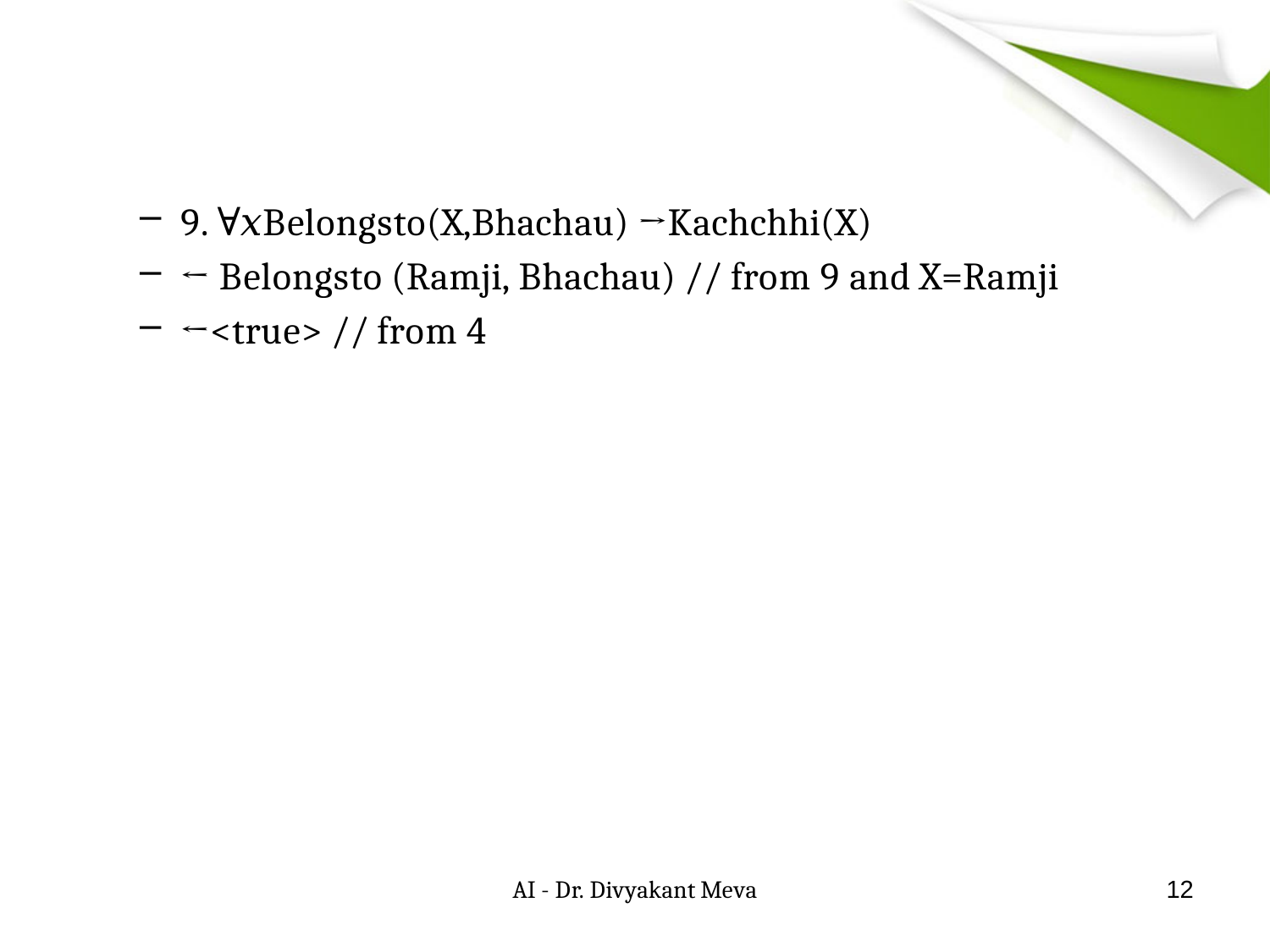

#
9. ∀𝑥Belongsto(X,Bhachau) →Kachchhi(X)
← Belongsto (Ramji, Bhachau) // from 9 and X=Ramji
←<true> // from 4

AI - Dr. Divyakant Meva
12